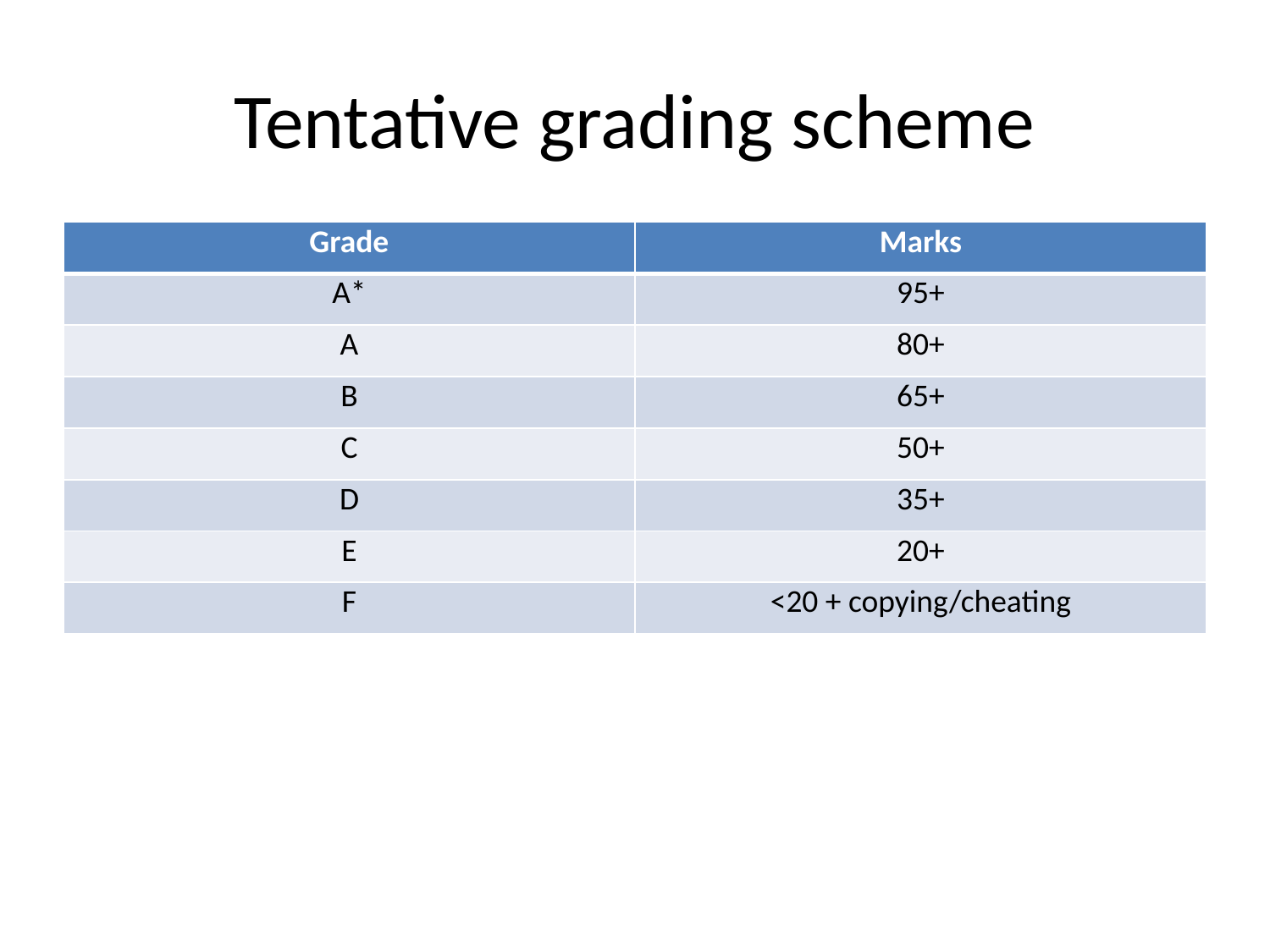

# Tentative grading scheme
| Grade | Marks |
| --- | --- |
| A\* | 95+ |
| A | 80+ |
| B | 65+ |
| C | 50+ |
| D | 35+ |
| E | 20+ |
| F | <20 + copying/cheating |